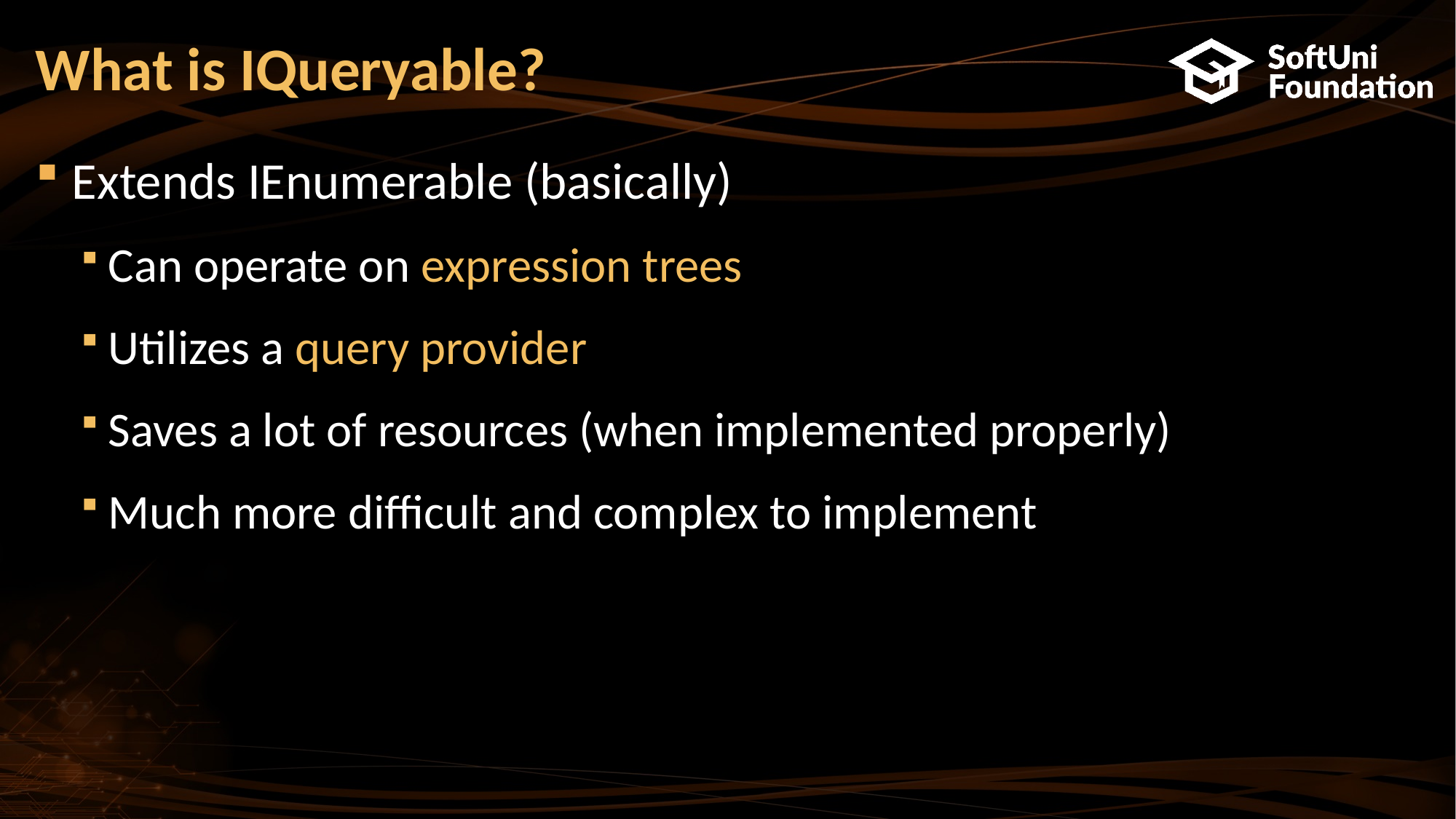

# What is IQueryable?
Extends IEnumerable (basically)
Can operate on expression trees
Utilizes a query provider
Saves a lot of resources (when implemented properly)
Much more difficult and complex to implement